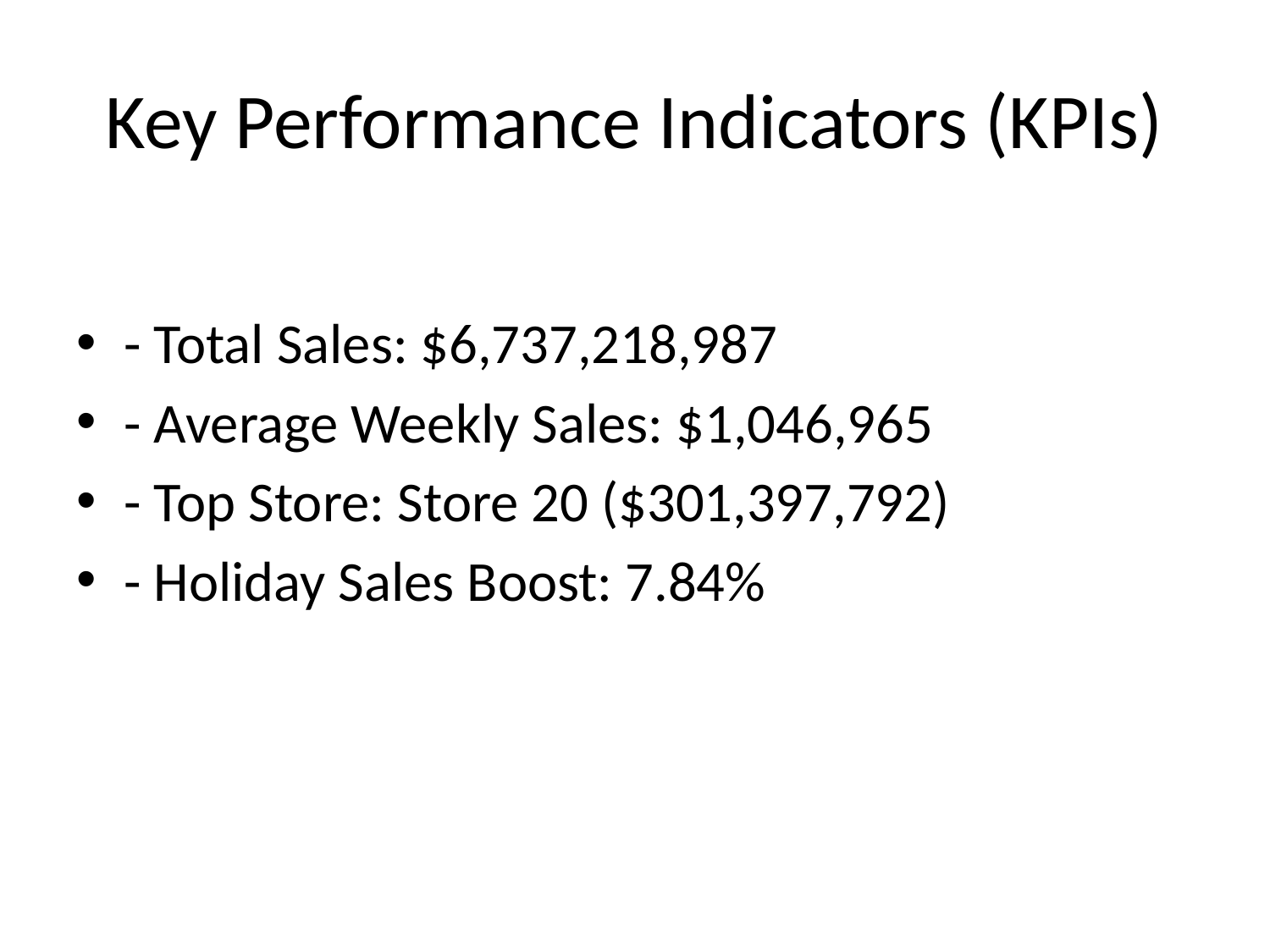

# Key Performance Indicators (KPIs)

- Total Sales: $6,737,218,987
- Average Weekly Sales: $1,046,965
- Top Store: Store 20 ($301,397,792)
- Holiday Sales Boost: 7.84%